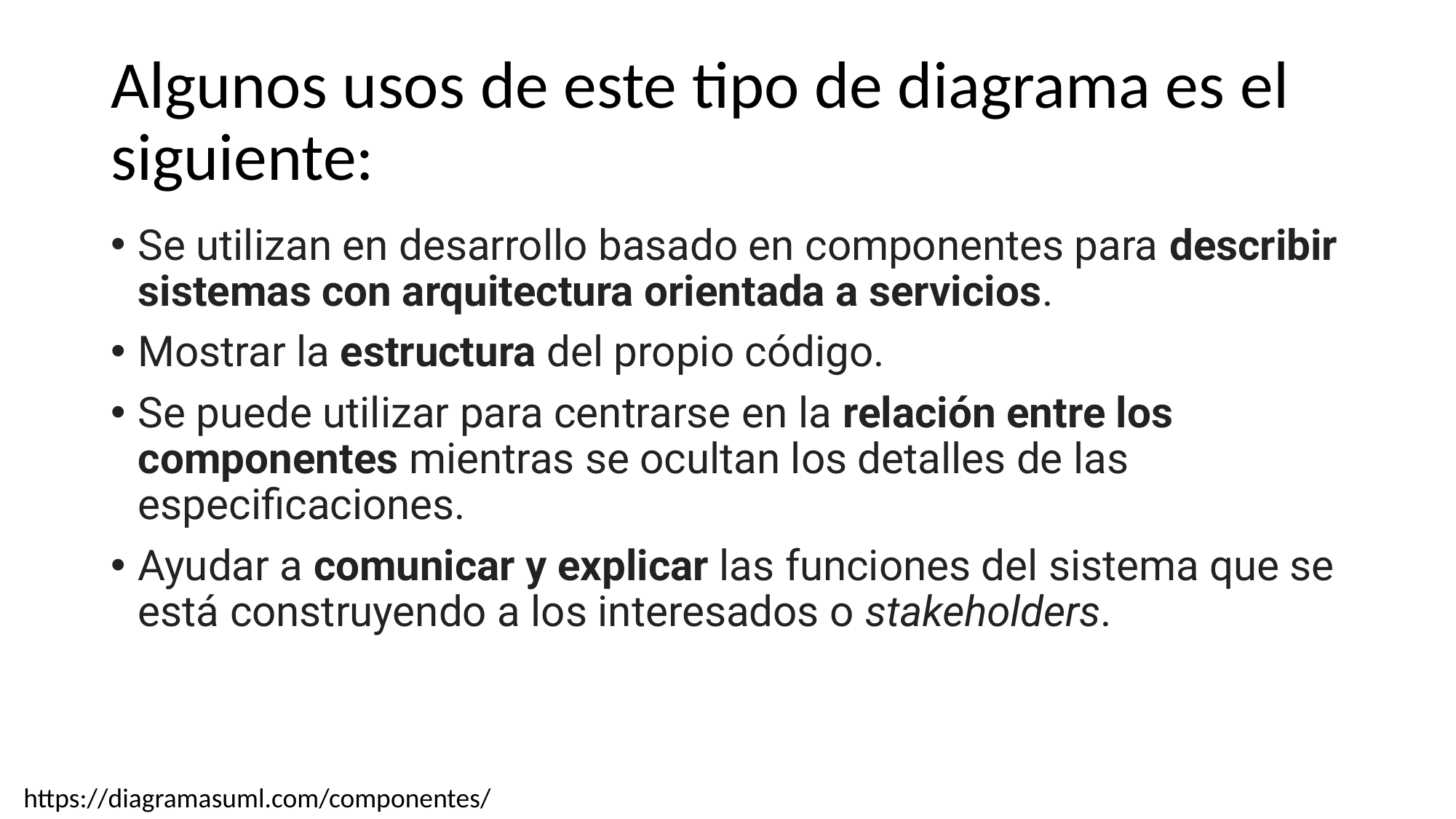

# Algunos usos de este tipo de diagrama es el siguiente:
Se utilizan en desarrollo basado en componentes para describir sistemas con arquitectura orientada a servicios.
Mostrar la estructura del propio código.
Se puede utilizar para centrarse en la relación entre los componentes mientras se ocultan los detalles de las especificaciones.
Ayudar a comunicar y explicar las funciones del sistema que se está construyendo a los interesados o stakeholders.